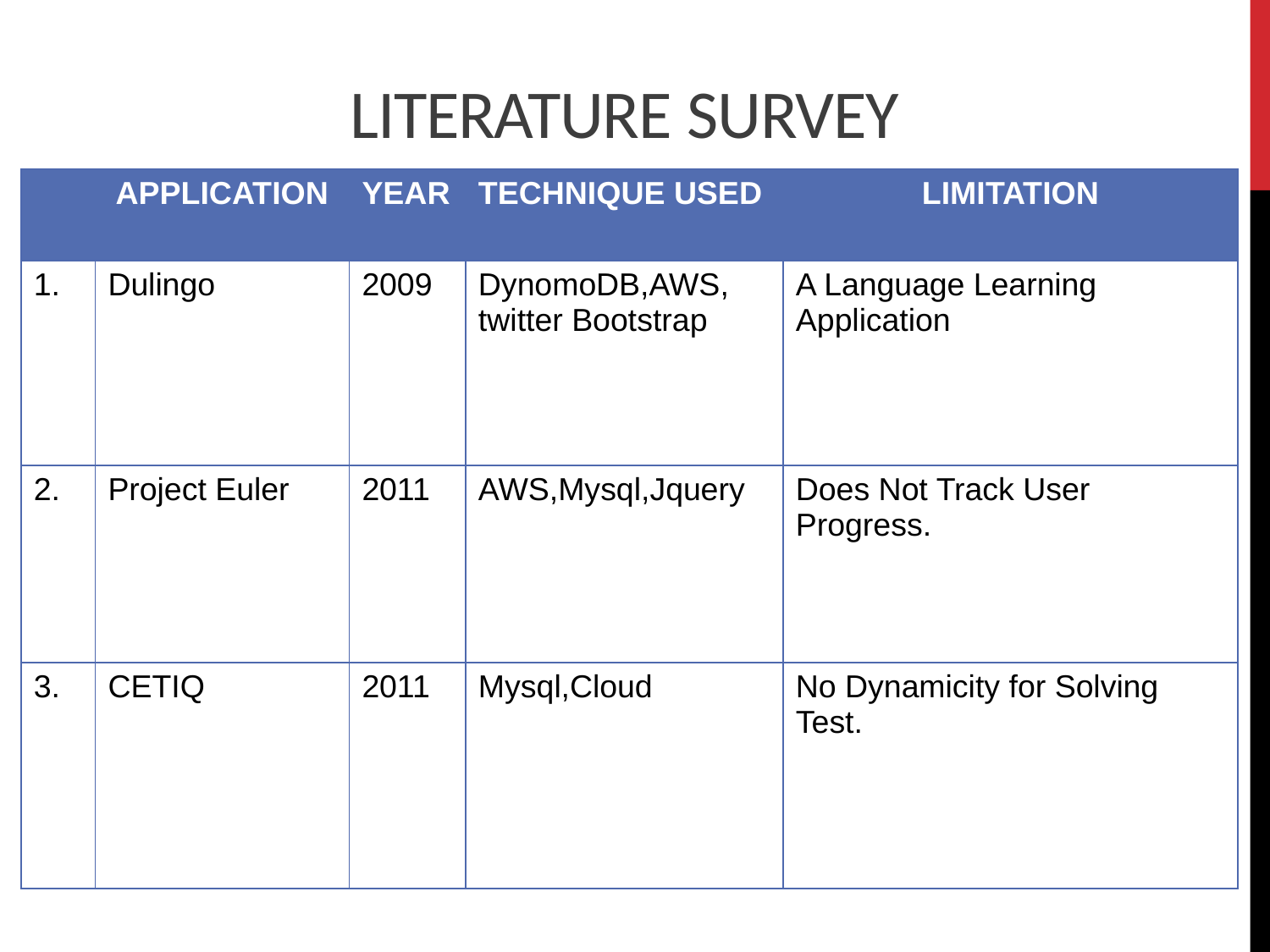

# Literature survey
|  | APPLICATION | YEAR | TECHNIQUE USED | LIMITATION |
| --- | --- | --- | --- | --- |
| 1. | Dulingo | 2009 | DynomoDB,AWS, twitter Bootstrap | A Language Learning Application |
| 2. | Project Euler | 2011 | AWS,Mysql,Jquery | Does Not Track User Progress. |
| 3. | CETIQ | 2011 | Mysql,Cloud | No Dynamicity for Solving Test. |